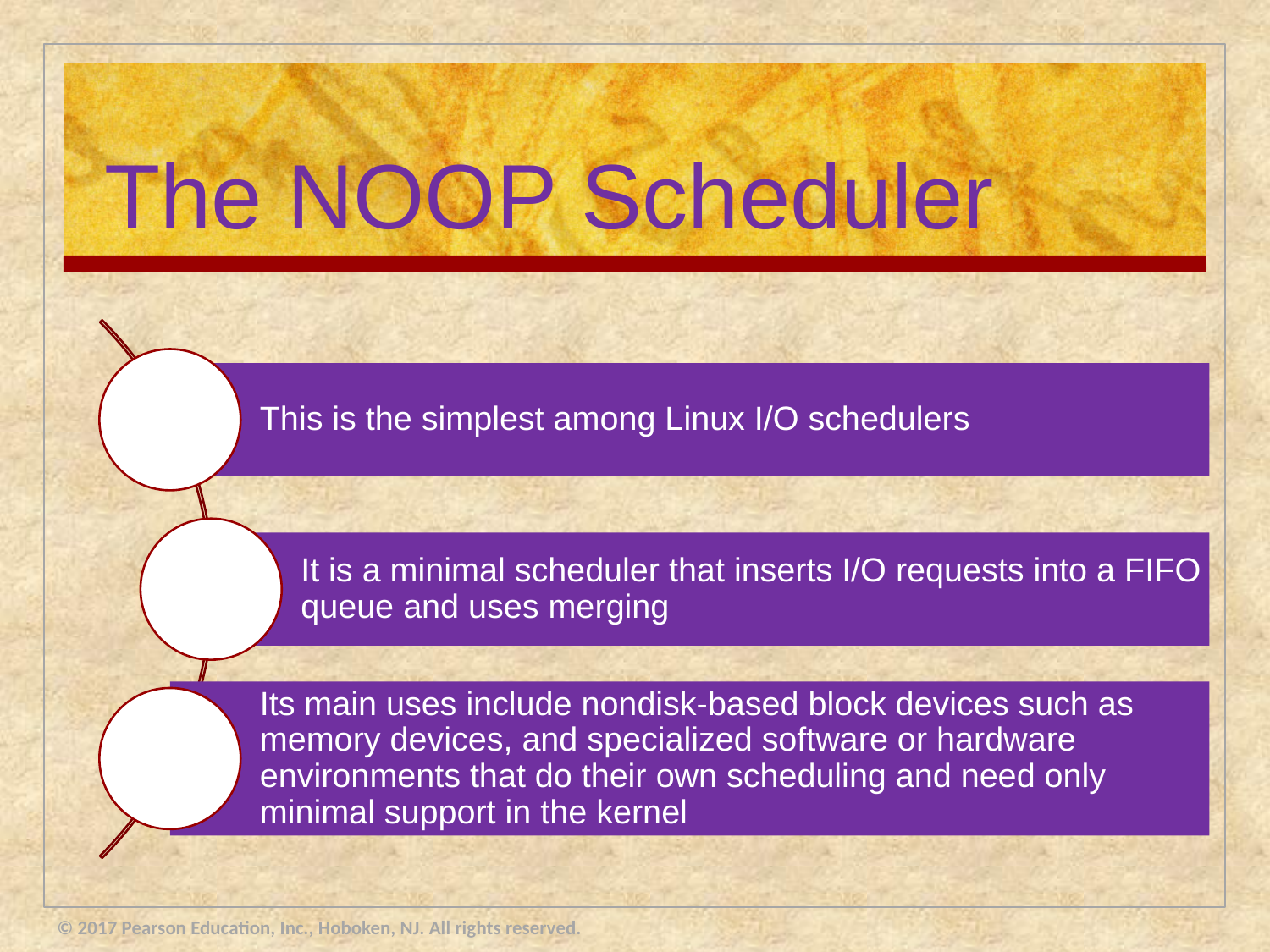

# The NOOP Scheduler
This is the simplest among Linux I/O schedulers
It is a minimal scheduler that inserts I/O requests into a FIFO queue and uses merging
Its main uses include nondisk-based block devices such as memory devices, and specialized software or hardware environments that do their own scheduling and need only minimal support in the kernel
© 2017 Pearson Education, Inc., Hoboken, NJ. All rights reserved.